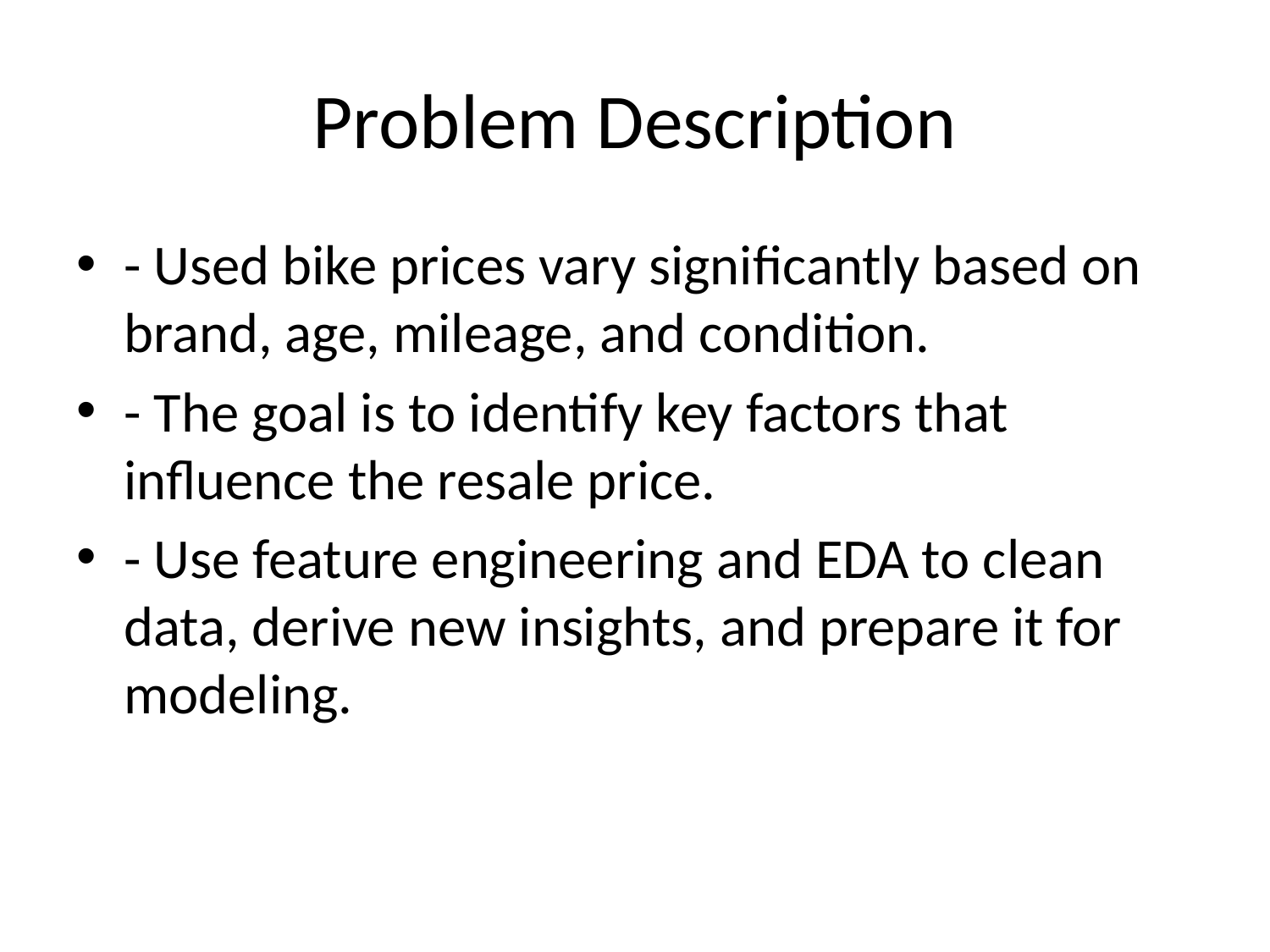

# Problem Description
- Used bike prices vary significantly based on brand, age, mileage, and condition.
- The goal is to identify key factors that influence the resale price.
- Use feature engineering and EDA to clean data, derive new insights, and prepare it for modeling.